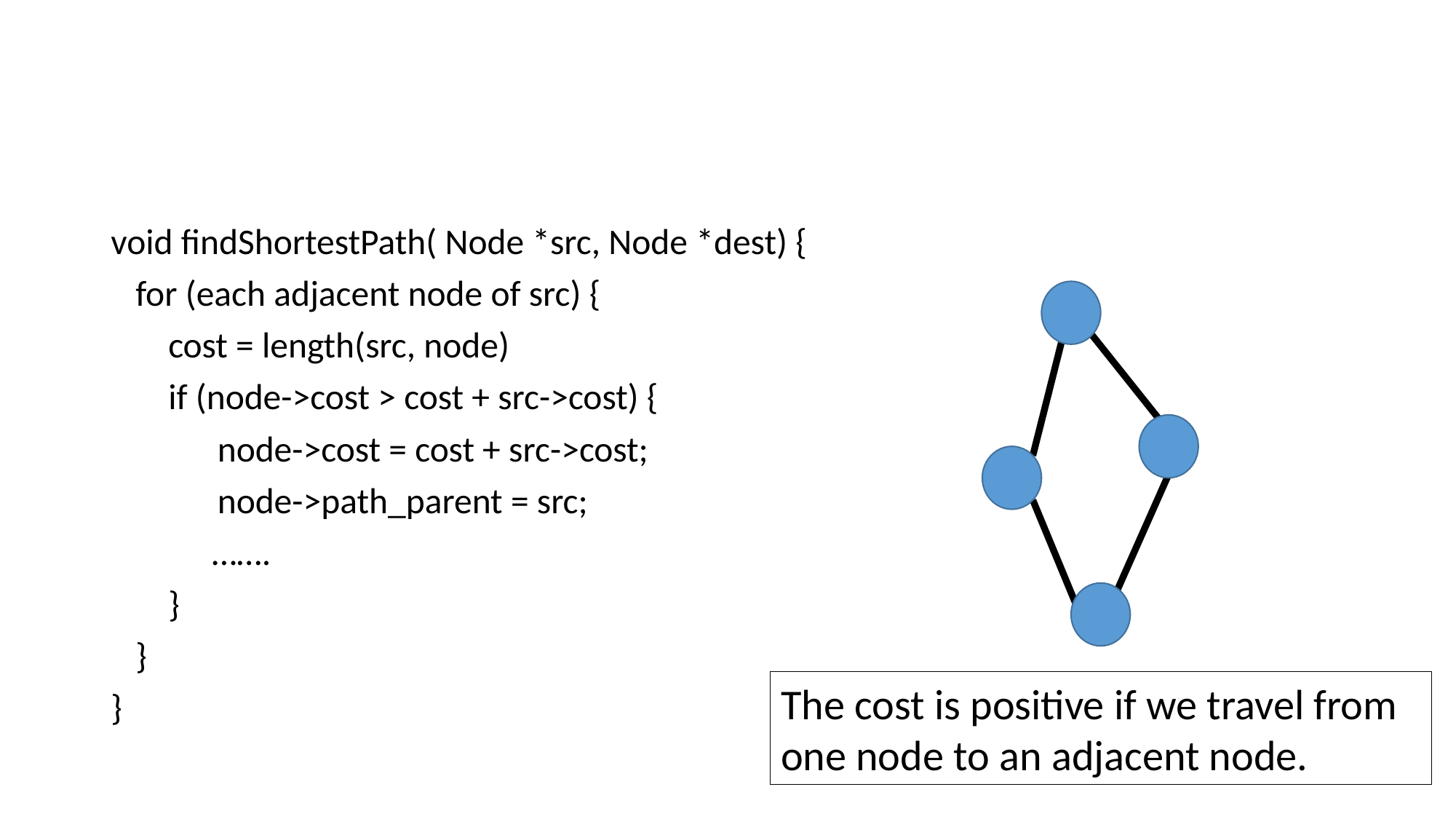

#
void findShortestPath( Node *src, Node *dest) {
   for (each adjacent node of src) {
       cost = length(src, node)
       if (node->cost > cost + src->cost) {
             node->cost = cost + src->cost;
             node->path_parent = src;
	 …….
       }
   }
}

The cost is positive if we travel from one node to an adjacent node.